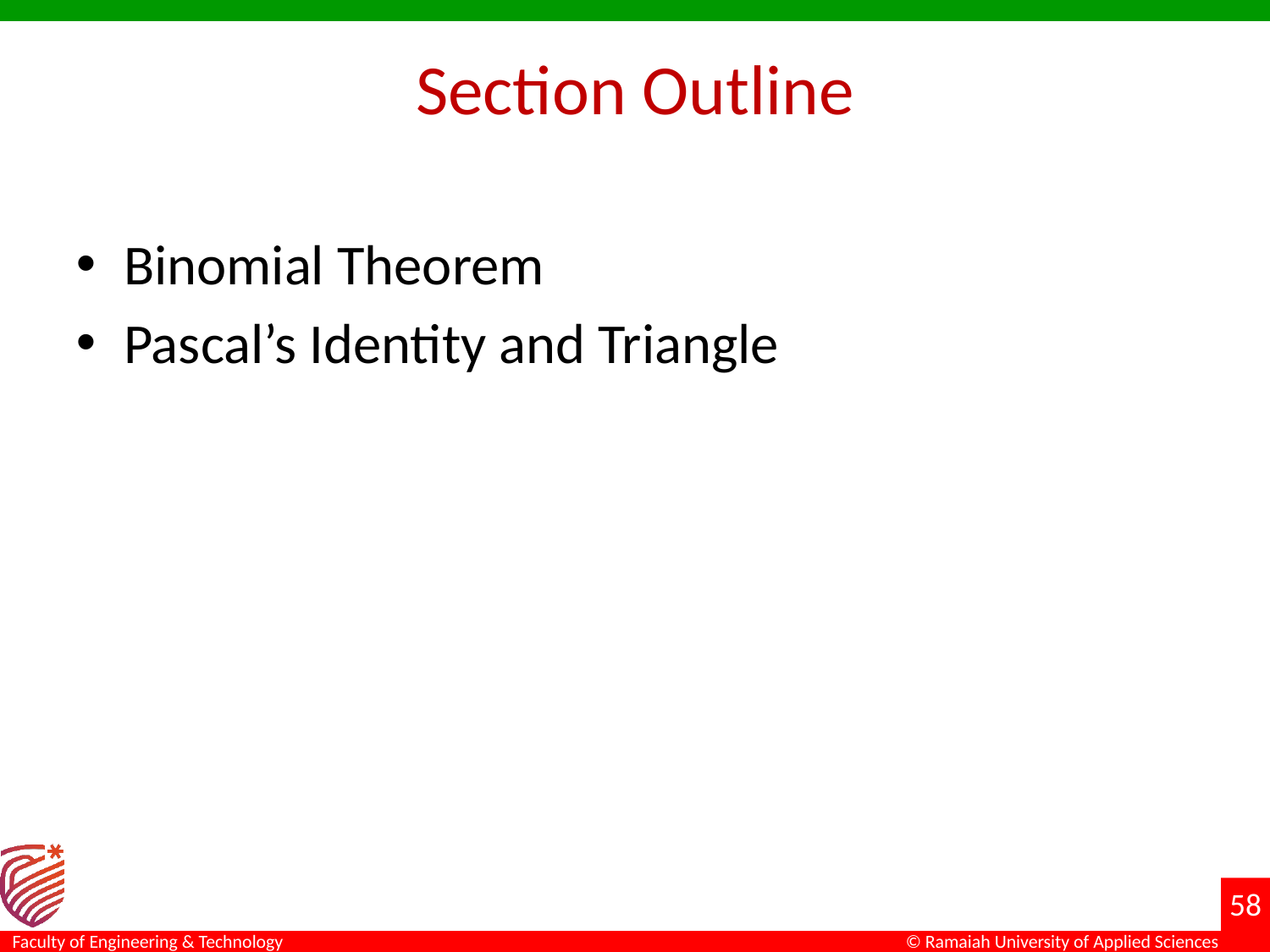

# Section Outline
Binomial Theorem
Pascal’s Identity and Triangle